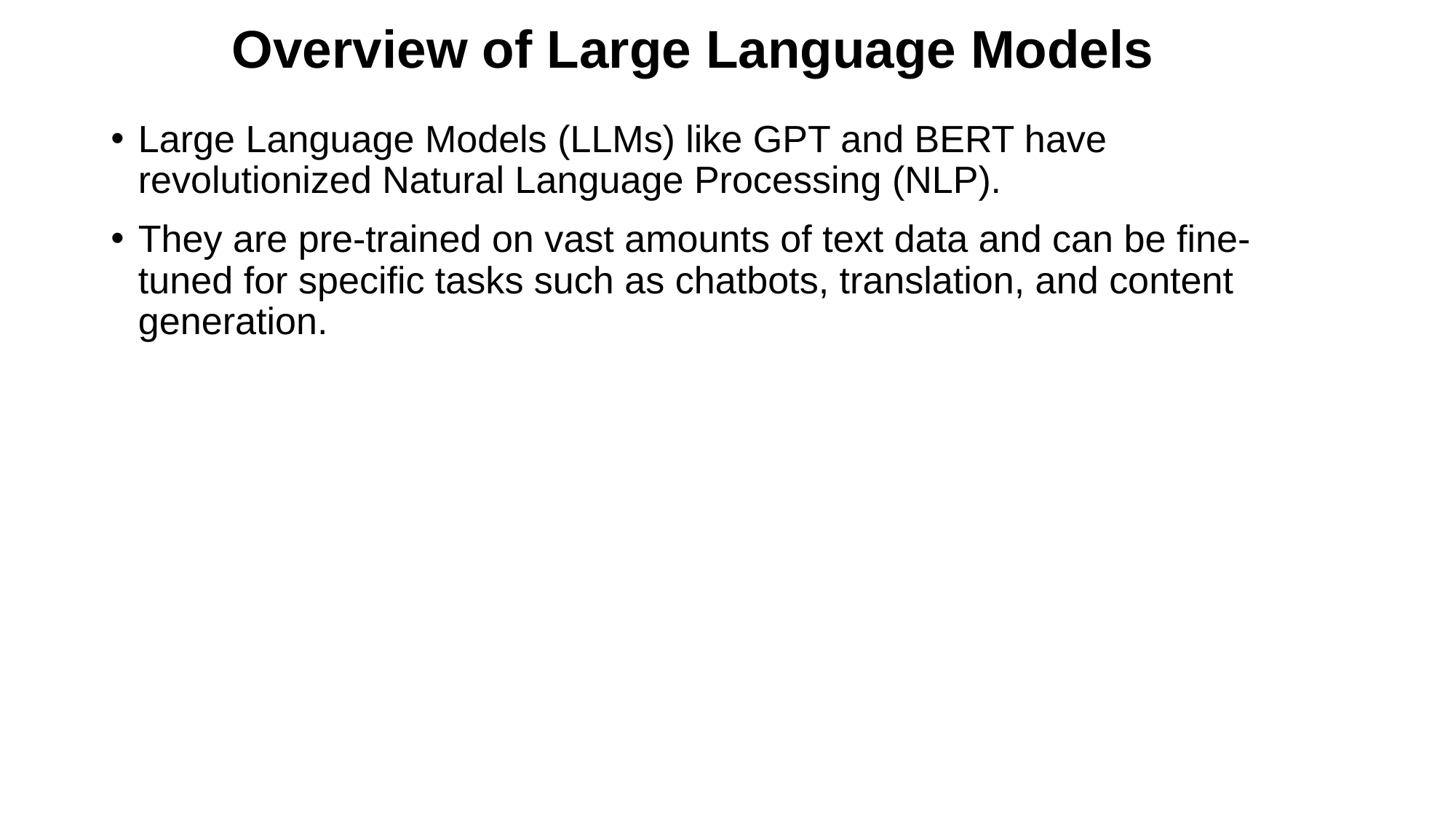

# Overview of Large Language Models
Large Language Models (LLMs) like GPT and BERT have revolutionized Natural Language Processing (NLP).
They are pre-trained on vast amounts of text data and can be fine-tuned for specific tasks such as chatbots, translation, and content generation.